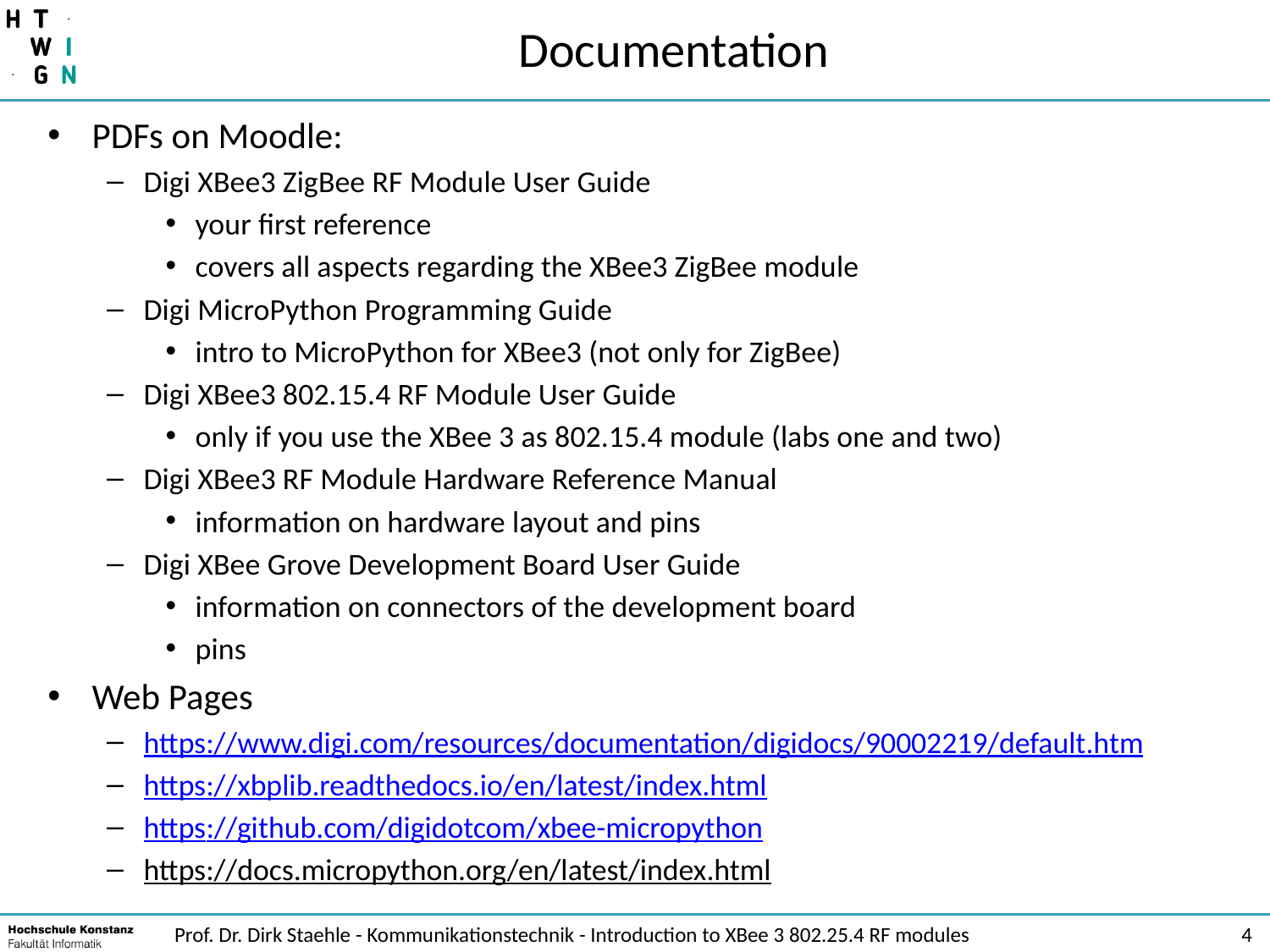

# Documentation
PDFs on Moodle:
Digi XBee3 ZigBee RF Module User Guide
your first reference
covers all aspects regarding the XBee3 ZigBee module
Digi MicroPython Programming Guide
intro to MicroPython for XBee3 (not only for ZigBee)
Digi XBee3 802.15.4 RF Module User Guide
only if you use the XBee 3 as 802.15.4 module (labs one and two)
Digi XBee3 RF Module Hardware Reference Manual
information on hardware layout and pins
Digi XBee Grove Development Board User Guide
information on connectors of the development board
pins
Web Pages
https://www.digi.com/resources/documentation/digidocs/90002219/default.htm
https://xbplib.readthedocs.io/en/latest/index.html
https://github.com/digidotcom/xbee-micropython
https://docs.micropython.org/en/latest/index.html

Prof. Dr. Dirk Staehle - Kommunikationstechnik - Introduction to XBee 3 802.25.4 RF modules
4